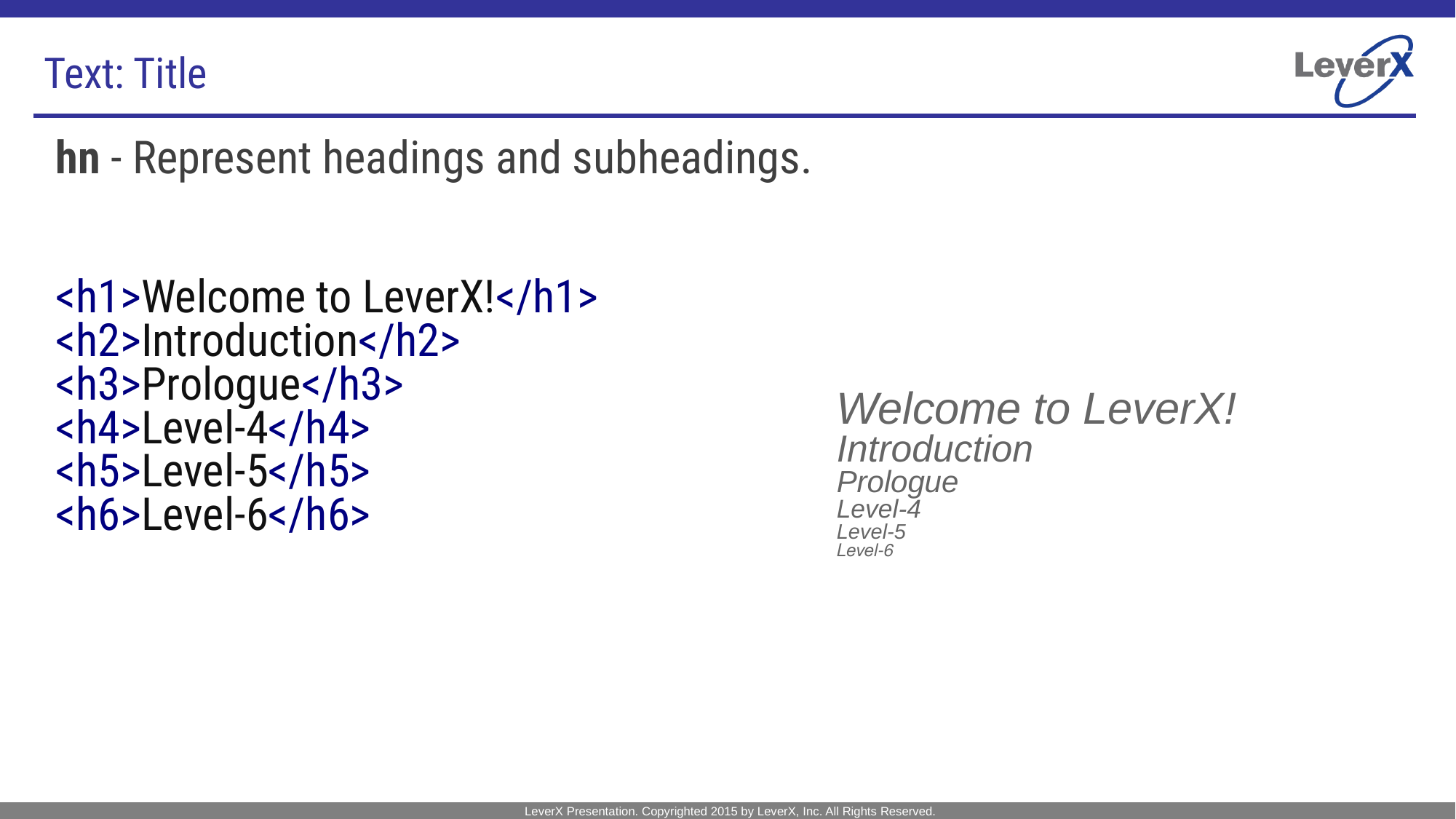

# Text: Title
hn - Represent headings and subheadings.

<h1>Welcome to LeverX!</h1>
<h2>Introduction</h2>
<h3>Prologue</h3>
<h4>Level-4</h4>
<h5>Level-5</h5>
<h6>Level-6</h6>

Welcome to LeverX!
Introduction
Prologue
Level-4
Level-5
Level-6
LeverX Presentation. Copyrighted 2015 by LeverX, Inc. All Rights Reserved.